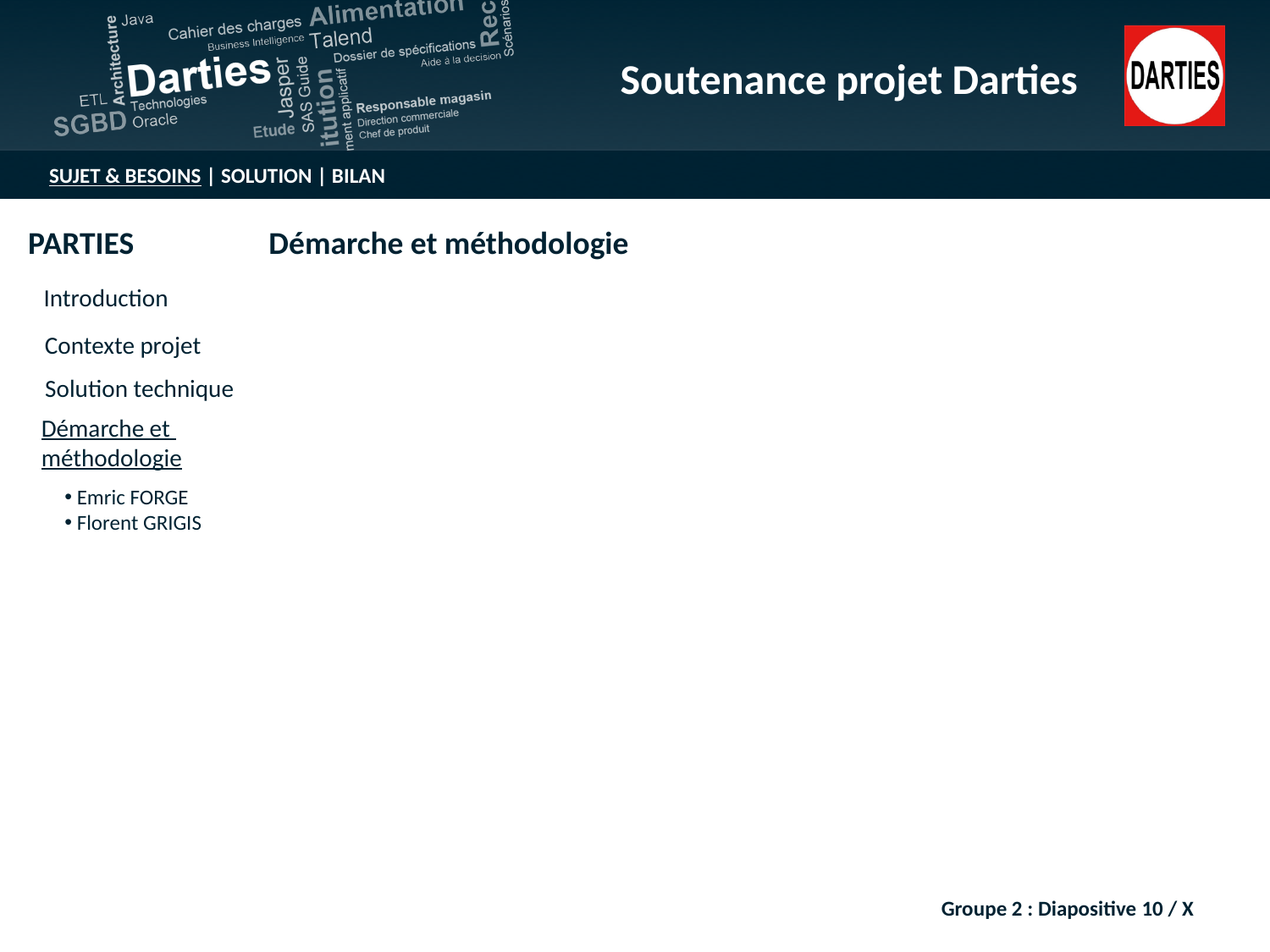

Groupe 2 : Diapositive 10 / X